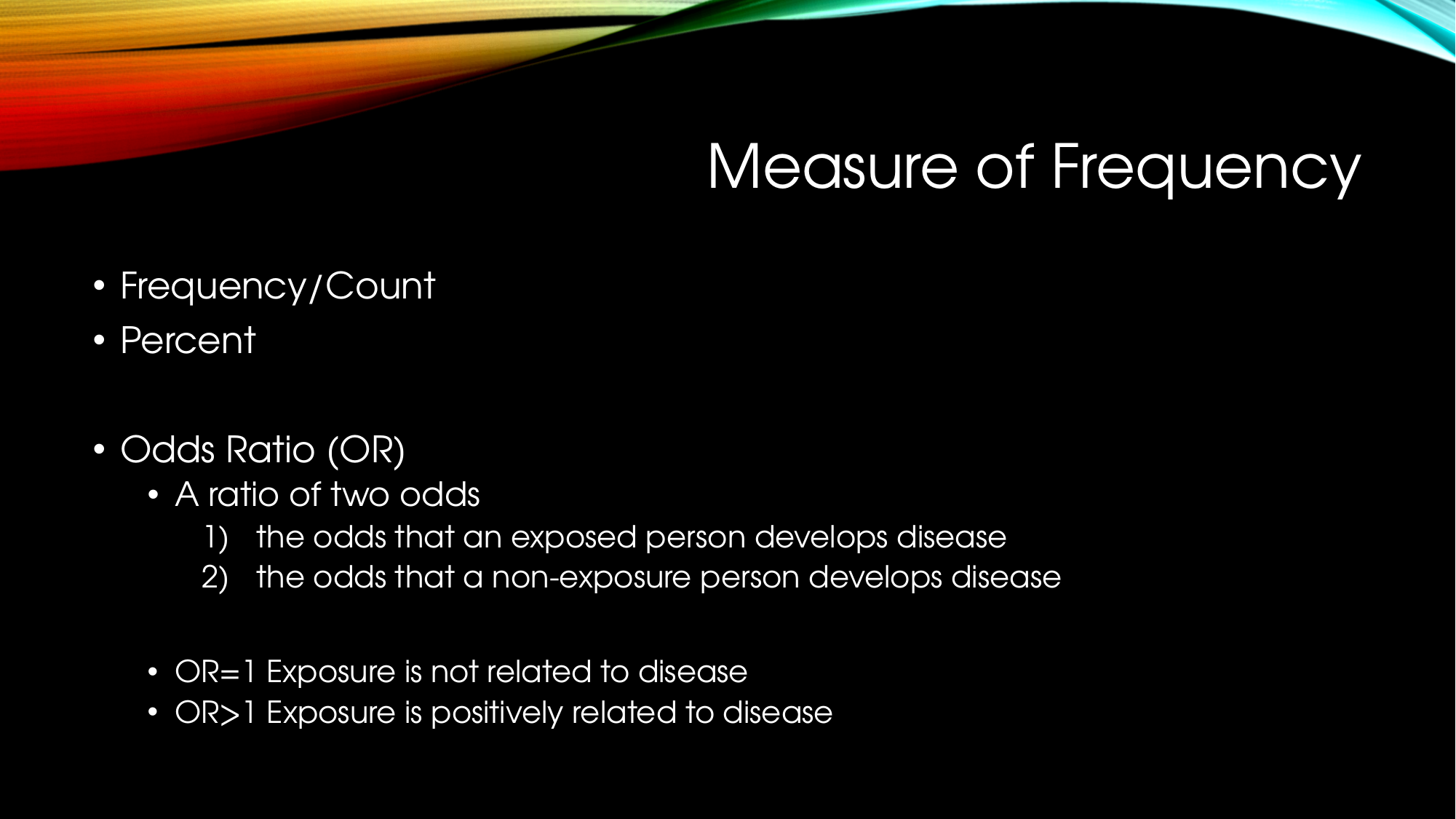

# Measure of Frequency
Frequency/Count
Percent

Odds Ratio (OR)
A ratio of two odds
the odds that an exposed person develops disease
the odds that a non-exposure person develops disease

OR=1 Exposure is not related to disease
OR>1 Exposure is positively related to disease